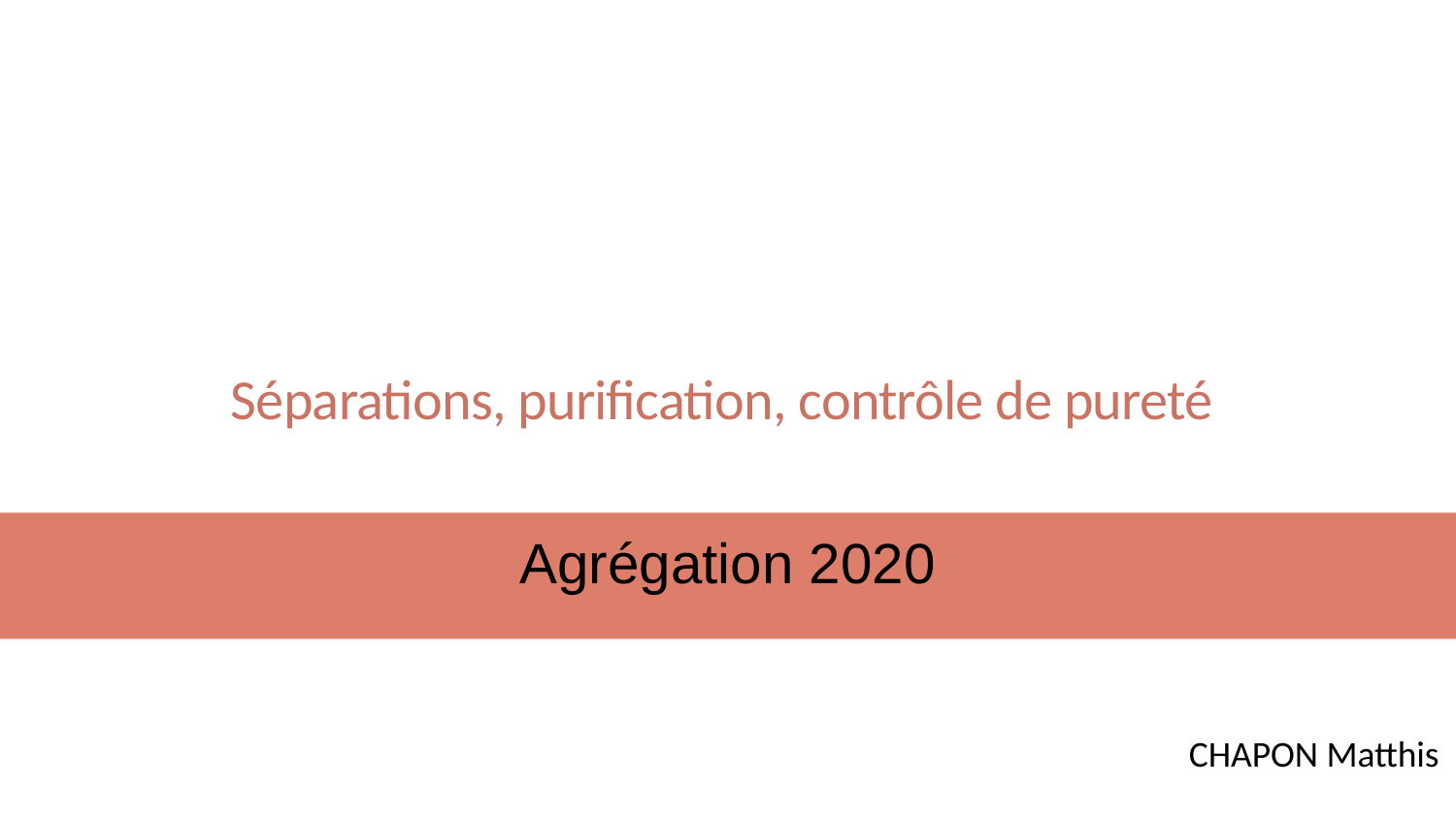

# Séparations, purification, contrôle de pureté
Agrégation 2020

CHAPON Matthis